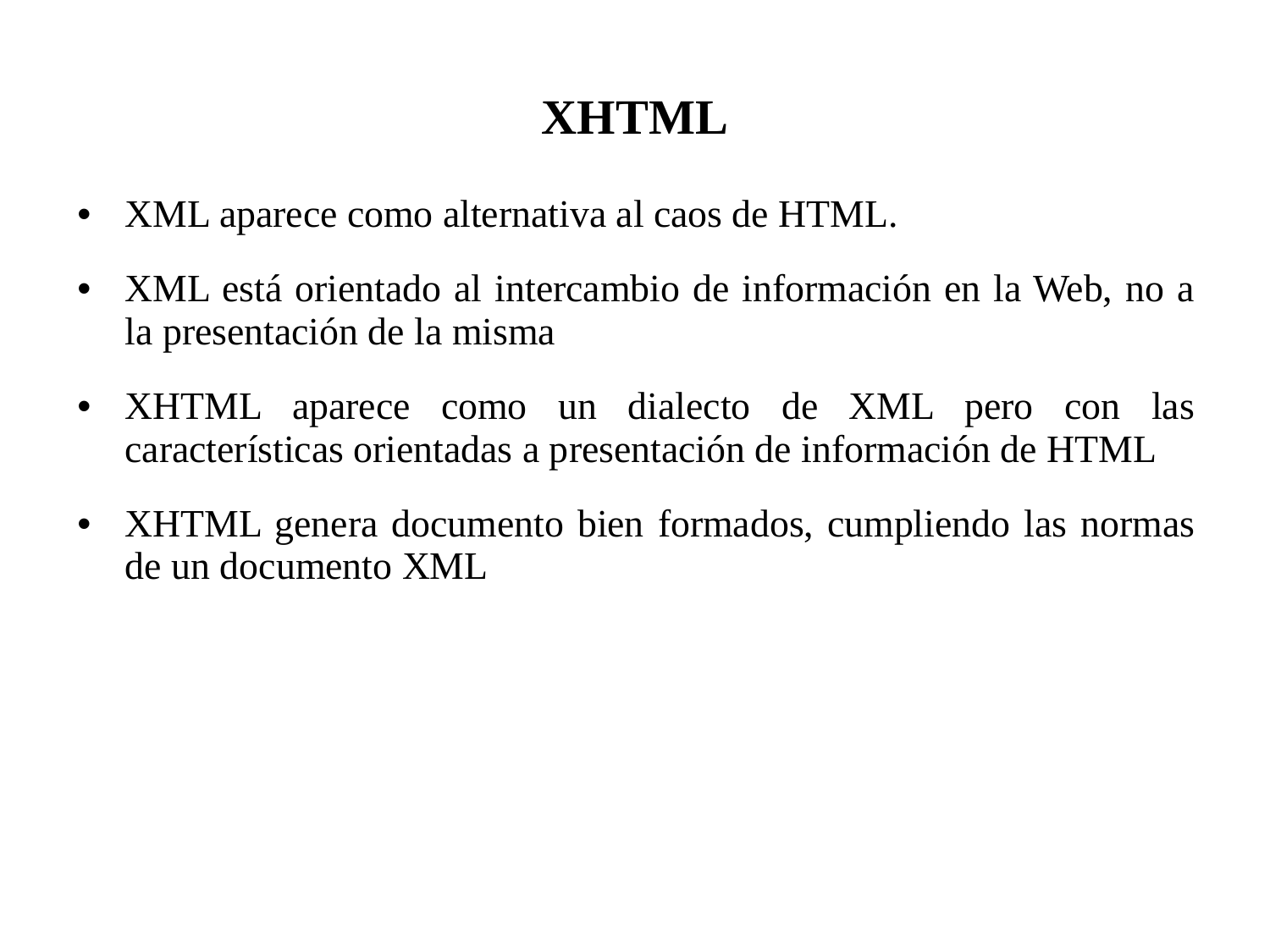

XHTML
XML aparece como alternativa al caos de HTML.
XML está orientado al intercambio de información en la Web, no a la presentación de la misma
XHTML aparece como un dialecto de XML pero con las características orientadas a presentación de información de HTML
XHTML genera documento bien formados, cumpliendo las normas de un documento XML